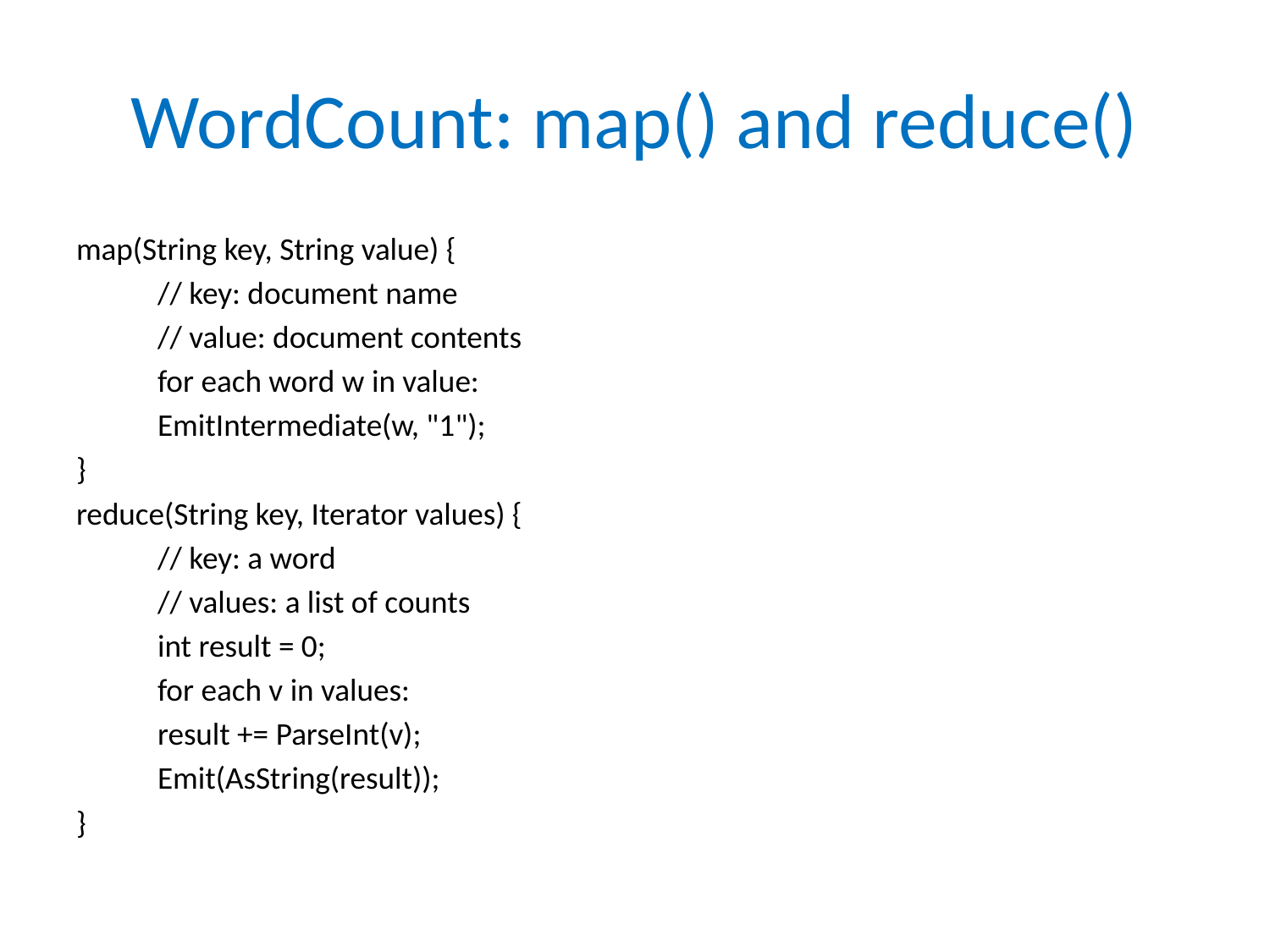

# WordCount: map() and reduce()
map(String key, String value) {
	// key: document name
	// value: document contents
	for each word w in value:
		EmitIntermediate(w, "1");
}
reduce(String key, Iterator values) {
	// key: a word
	// values: a list of counts
	int result = 0;
	for each v in values:
		result += ParseInt(v);
	Emit(AsString(result));
}